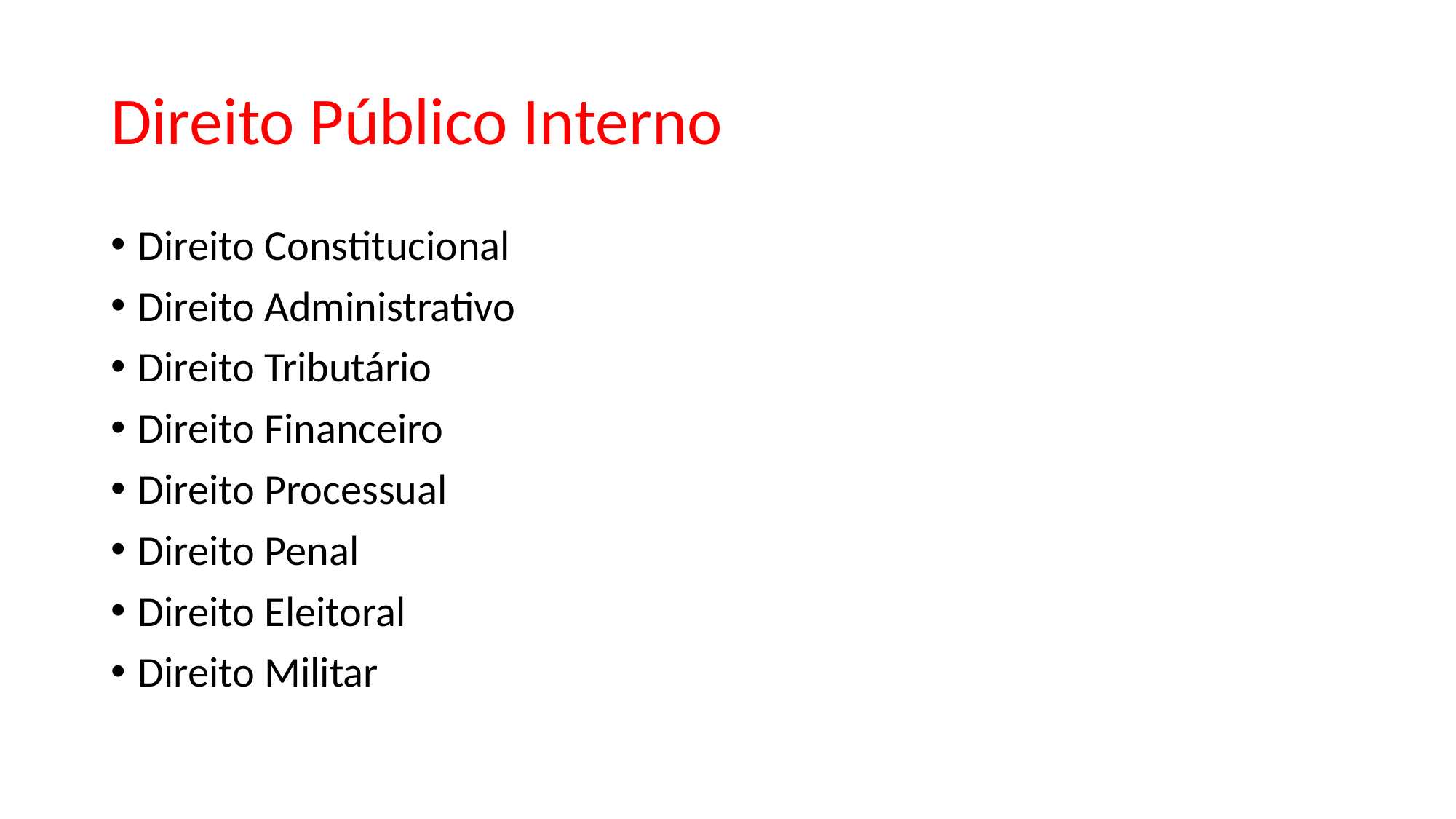

# Direito Público Interno
Direito Constitucional
Direito Administrativo
Direito Tributário
Direito Financeiro
Direito Processual
Direito Penal
Direito Eleitoral
Direito Militar